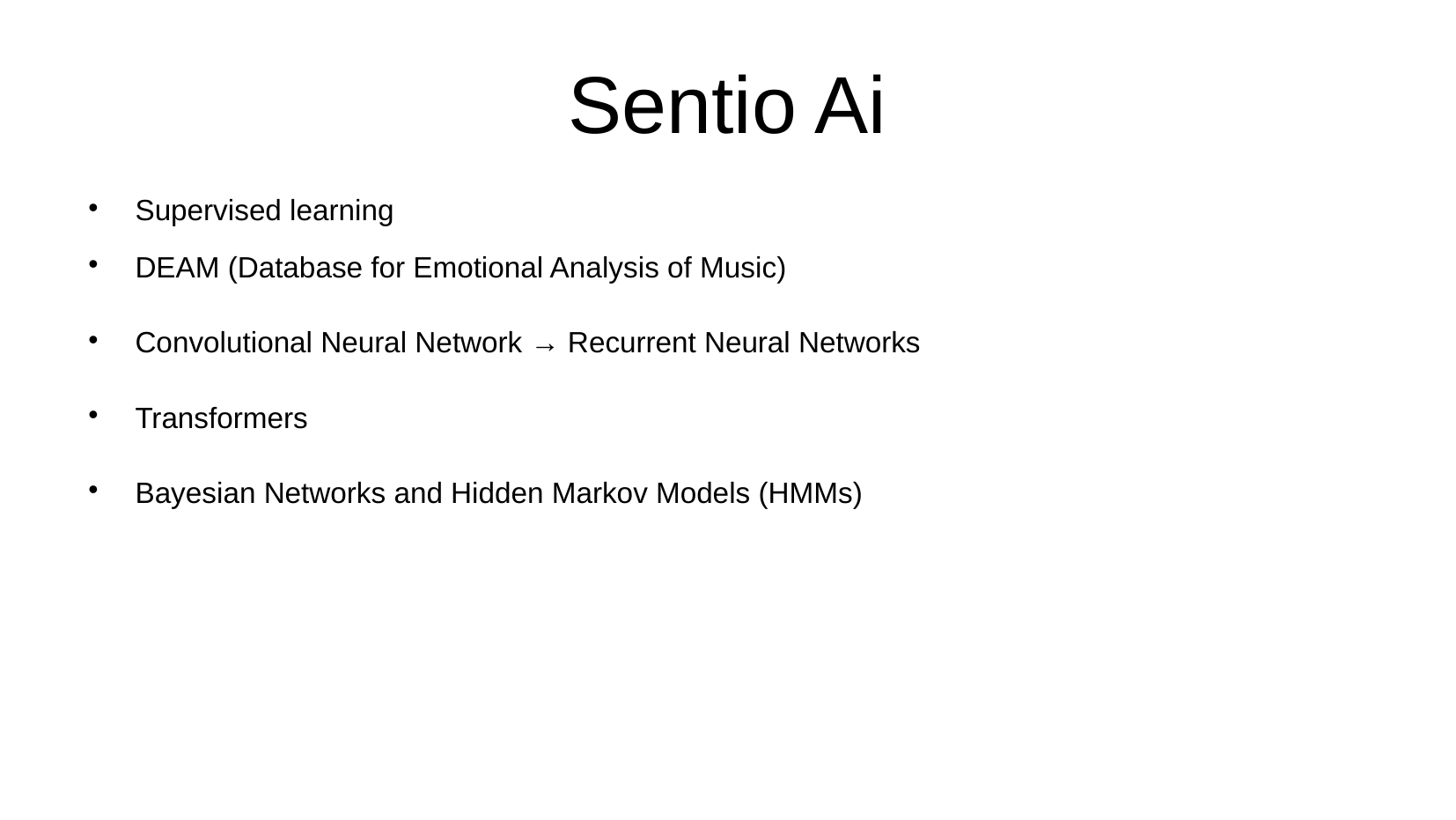

# Sentio Ai
Supervised learning
DEAM (Database for Emotional Analysis of Music)
Convolutional Neural Network → Recurrent Neural Networks
Transformers
Bayesian Networks and Hidden Markov Models (HMMs)